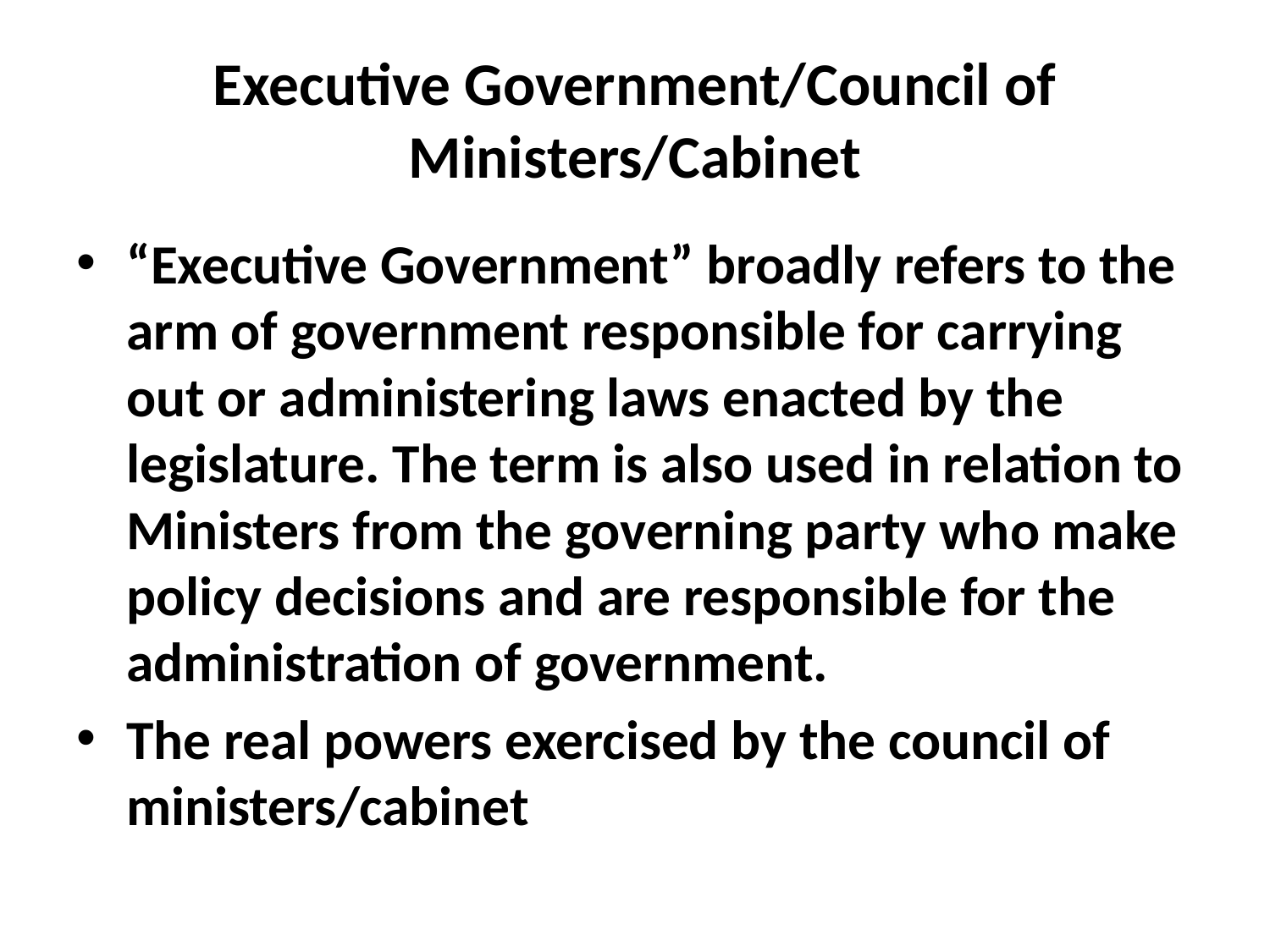

# Executive Government/Council of Ministers/Cabinet
“Executive Government” broadly refers to the arm of government responsible for carrying out or administering laws enacted by the legislature. The term is also used in relation to Ministers from the governing party who make policy decisions and are responsible for the administration of government.
The real powers exercised by the council of ministers/cabinet